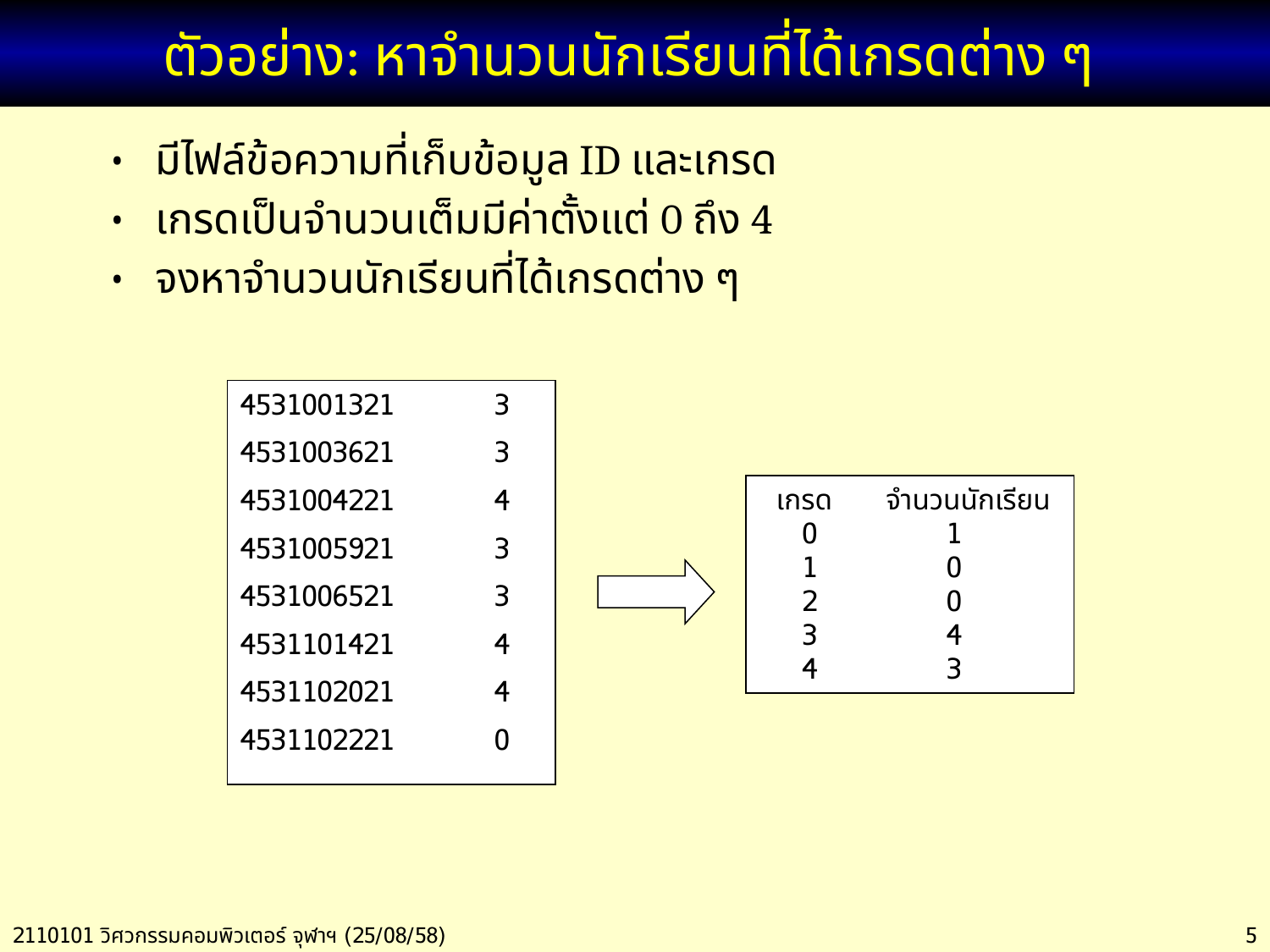

# ตัวอย่าง: หาจำนวนนักเรียนที่ได้เกรดต่าง ๆ
มีไฟล์ข้อความที่เก็บข้อมูล ID และเกรด
เกรดเป็นจำนวนเต็มมีค่าตั้งแต่ 0 ถึง 4
จงหาจำนวนนักเรียนที่ได้เกรดต่าง ๆ
4531001321	3
4531003621	3
4531004221	4
4531005921	3
4531006521	3
4531101421	4
4531102021	4
4531102221	0
  เกรด	จำนวนนักเรียน
     0	       1
     1	       0
     2	       0
     3	       4
     4	       3